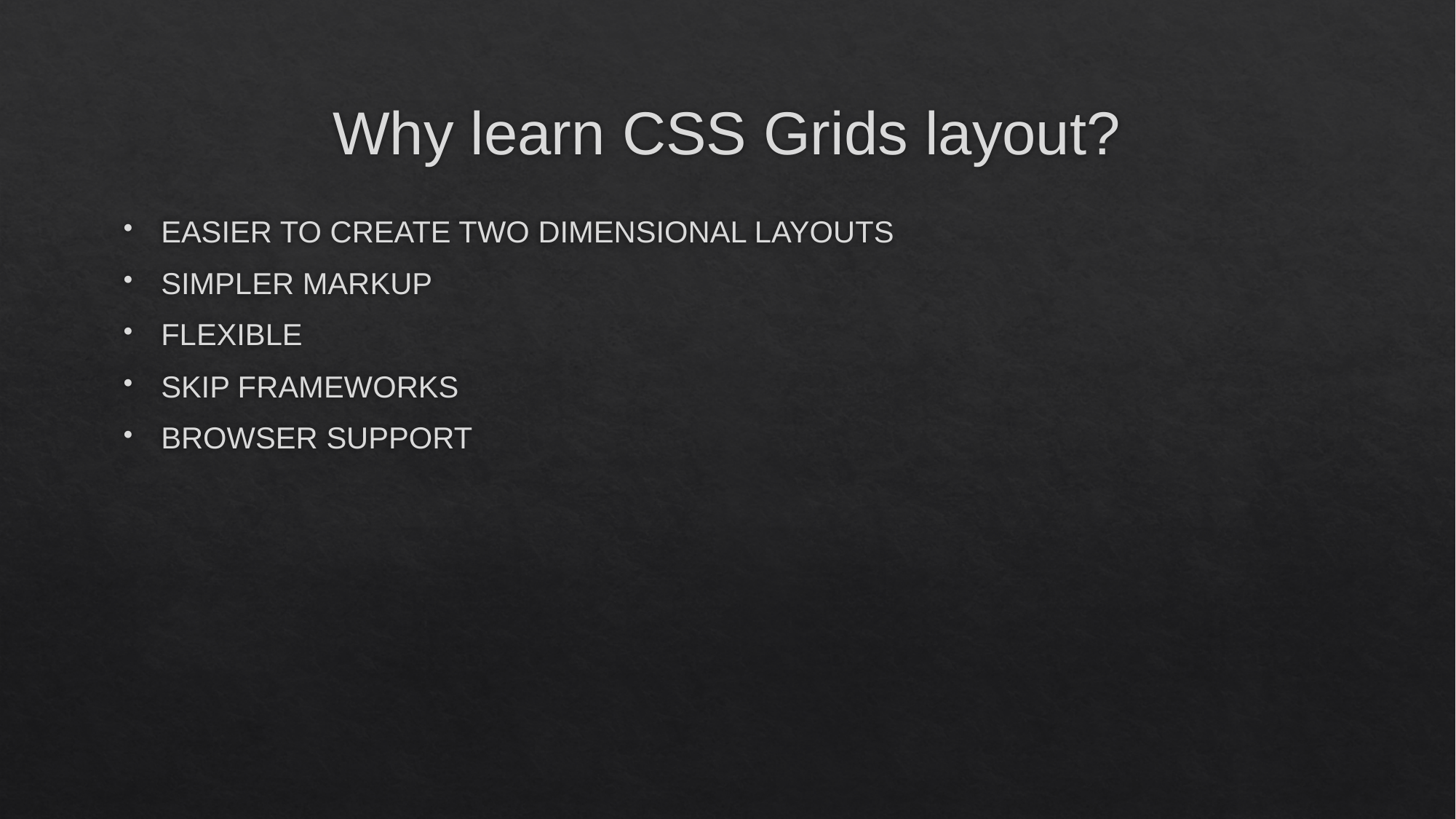

# Why learn CSS Grids layout?
EASIER TO CREATE TWO DIMENSIONAL LAYOUTS
SIMPLER MARKUP
FLEXIBLE
SKIP FRAMEWORKS
BROWSER SUPPORT